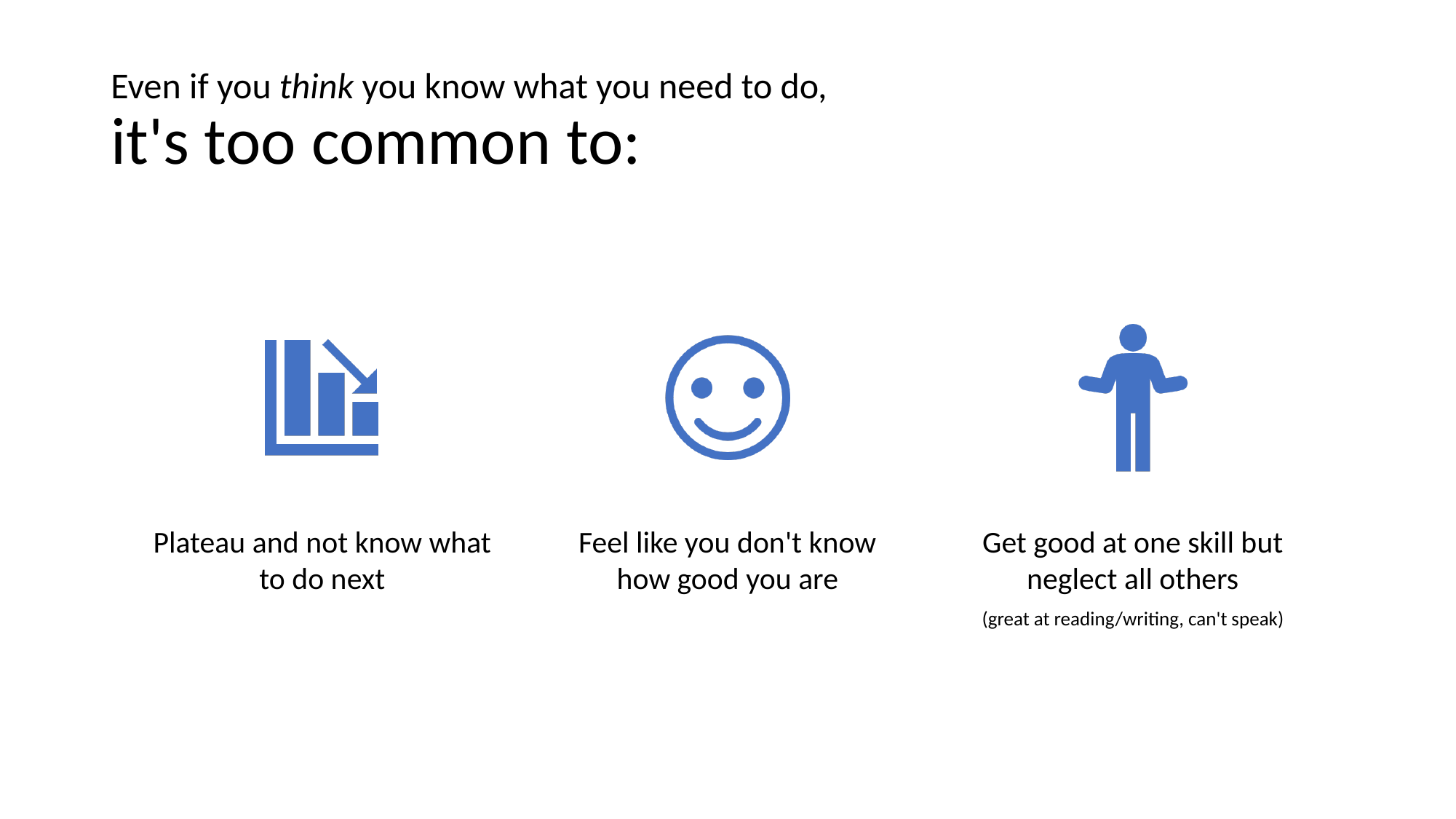

# Even if you think you know what you need to do, it's too common to:
Plateau and not know what to do next
Feel like you don't know how good you are
Get good at one skill but neglect all others
(great at reading/writing, can't speak)